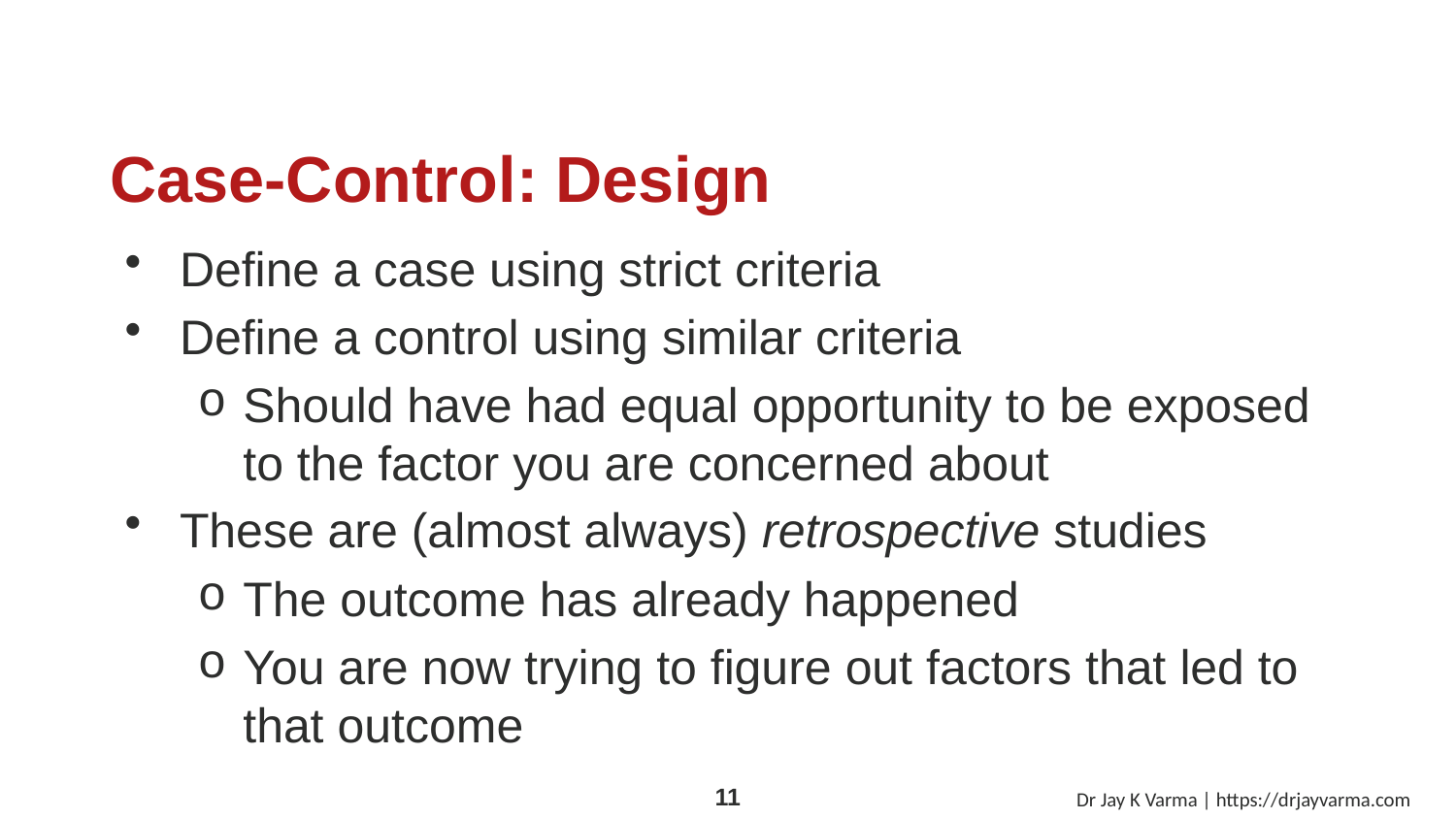

# Case-Control: Design
Define a case using strict criteria
Define a control using similar criteria
Should have had equal opportunity to be exposed to the factor you are concerned about
These are (almost always) retrospective studies
The outcome has already happened
You are now trying to figure out factors that led to that outcome

Dr Jay K Varma | https://drjayvarma.com